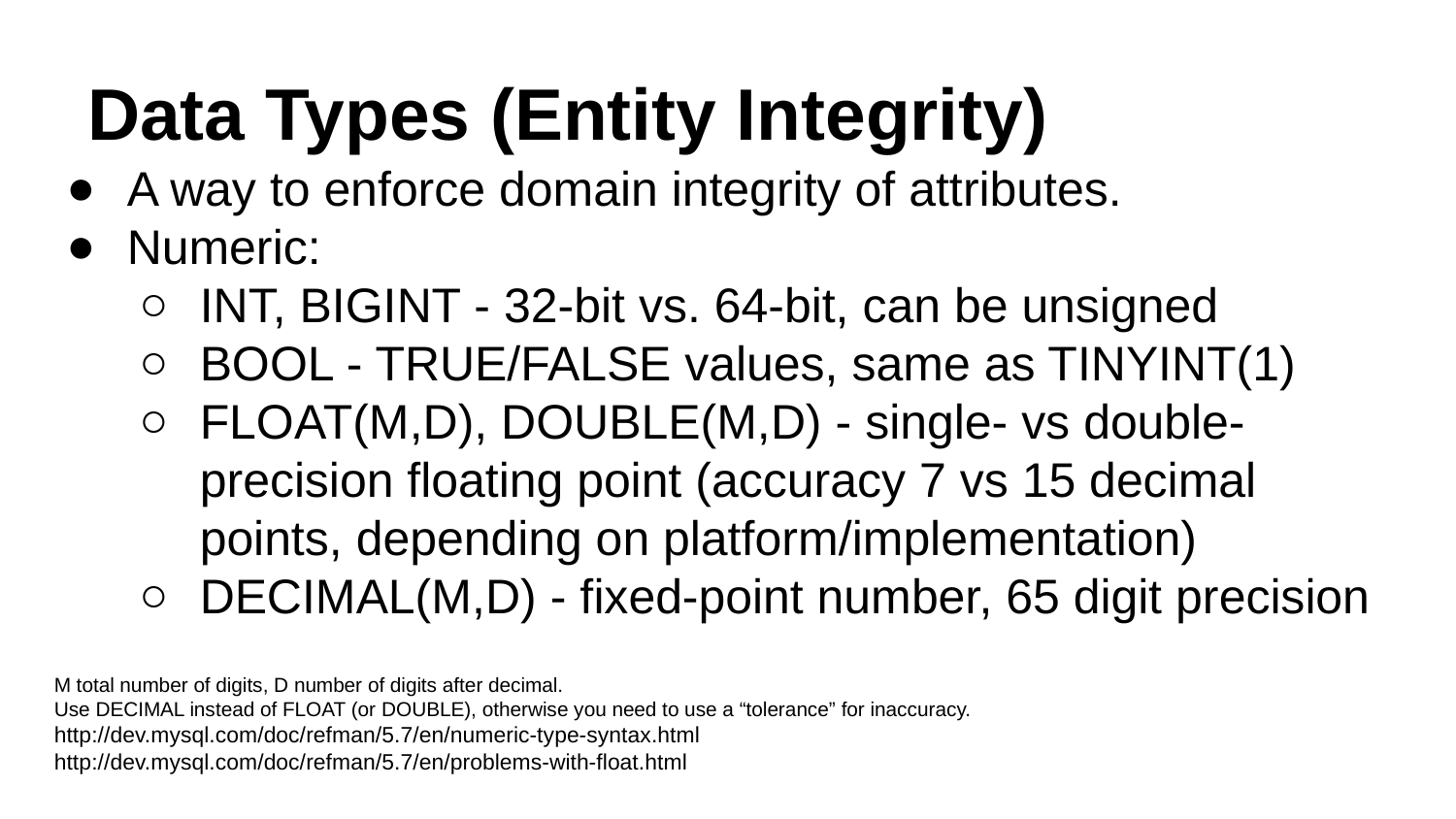

# Data Types (Entity Integrity)
A way to enforce domain integrity of attributes.
Numeric:
INT, BIGINT - 32-bit vs. 64-bit, can be unsigned
BOOL - TRUE/FALSE values, same as TINYINT(1)
FLOAT(M,D), DOUBLE(M,D) - single- vs double-precision floating point (accuracy 7 vs 15 decimal points, depending on platform/implementation)
DECIMAL(M,D) - fixed-point number, 65 digit precision

M total number of digits, D number of digits after decimal.
Use DECIMAL instead of FLOAT (or DOUBLE), otherwise you need to use a “tolerance” for inaccuracy.
http://dev.mysql.com/doc/refman/5.7/en/numeric-type-syntax.html
http://dev.mysql.com/doc/refman/5.7/en/problems-with-float.html